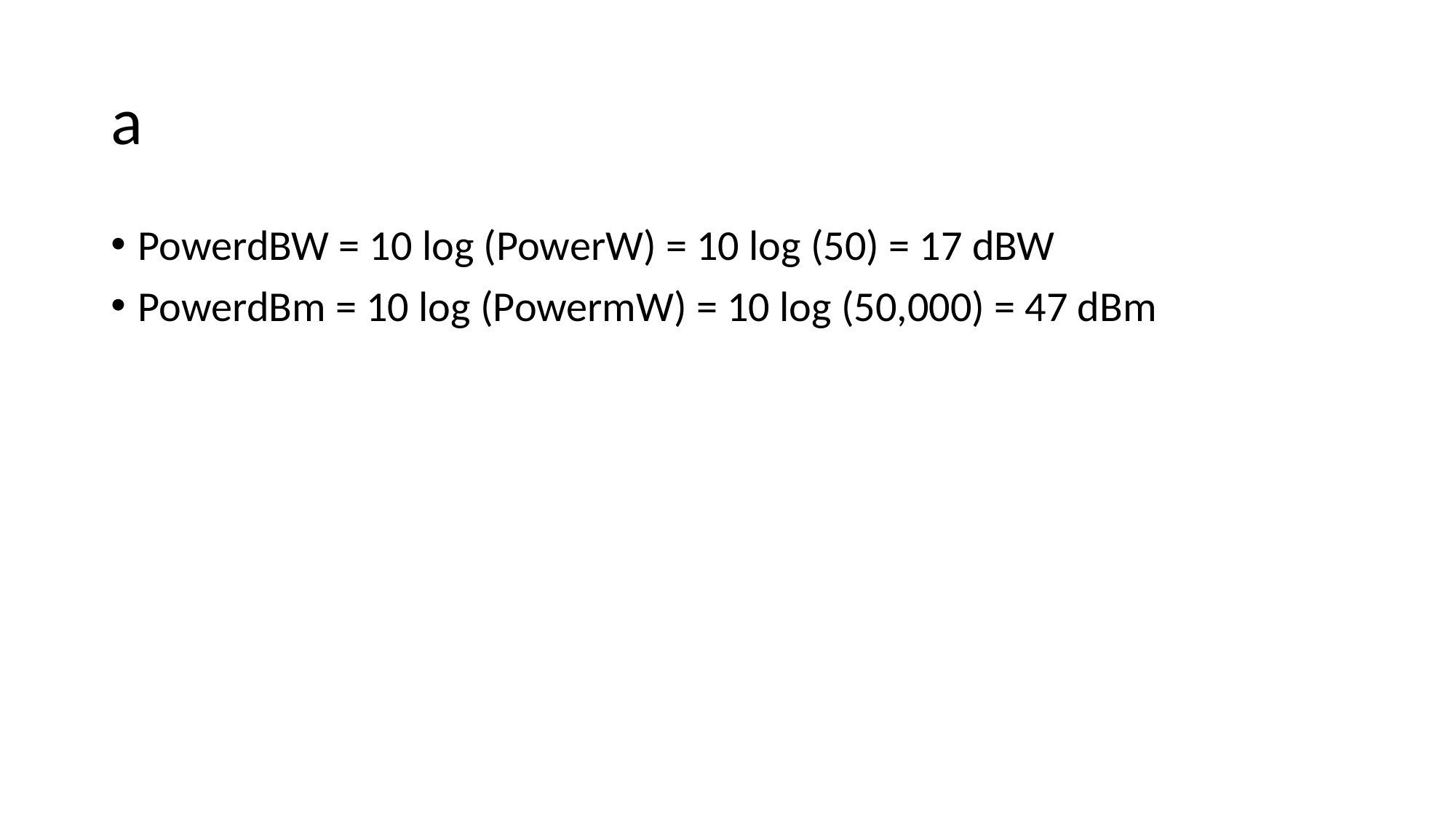

# a
PowerdBW = 10 log (PowerW) = 10 log (50) = 17 dBW
PowerdBm = 10 log (PowermW) = 10 log (50,000) = 47 dBm